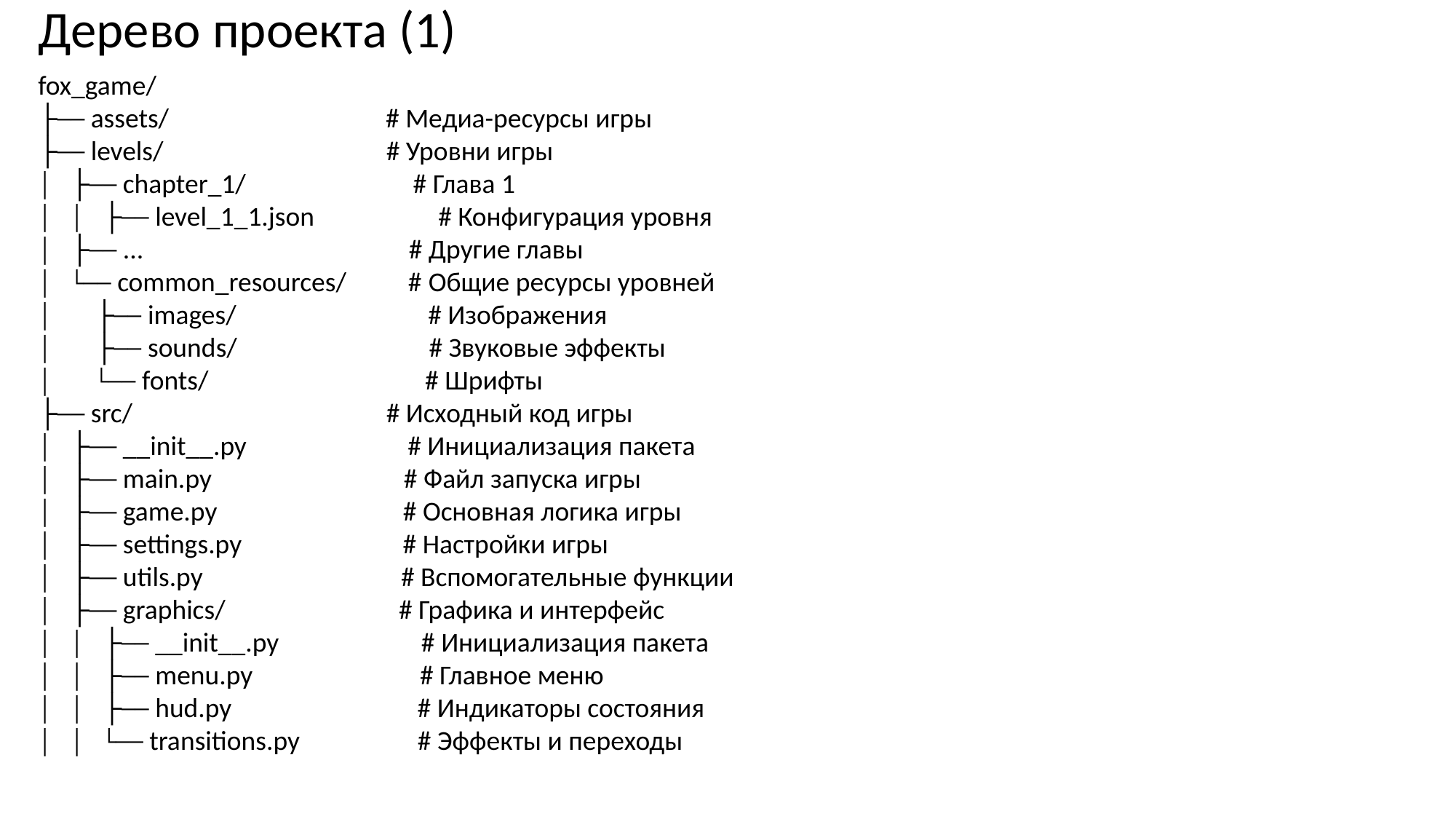

# Дерево проекта (1)
fox_game/
├── assets/                                   # Медиа-ресурсы игры
├── levels/                                    # Уровни игры
│   ├── chapter_1/                           # Глава 1
│   │   ├── level_1_1.json                    # Конфигурация уровня
│   ├── ...                                           # Другие главы
│   └── common_resources/          # Общие ресурсы уровней
│       ├── images/                               # Изображения
│       ├── sounds/                               # Звуковые эффекты
│       └── fonts/                                   # Шрифты
├── src/                                         # Исходный код игры
│   ├── __init__.py                          # Инициализация пакета
│   ├── main.py                               # Файл запуска игры
│   ├── game.py                              # Основная логика игры
│   ├── settings.py                          # Настройки игры
│   ├── utils.py                                # Вспомогательные функции
│   ├── graphics/                            # Графика и интерфейс
│   │   ├── __init__.py                       # Инициализация пакета
│   │   ├── menu.py                           # Главное меню
│   │   ├── hud.py                              # Индикаторы состояния
│   │   └── transitions.py                   # Эффекты и переходы